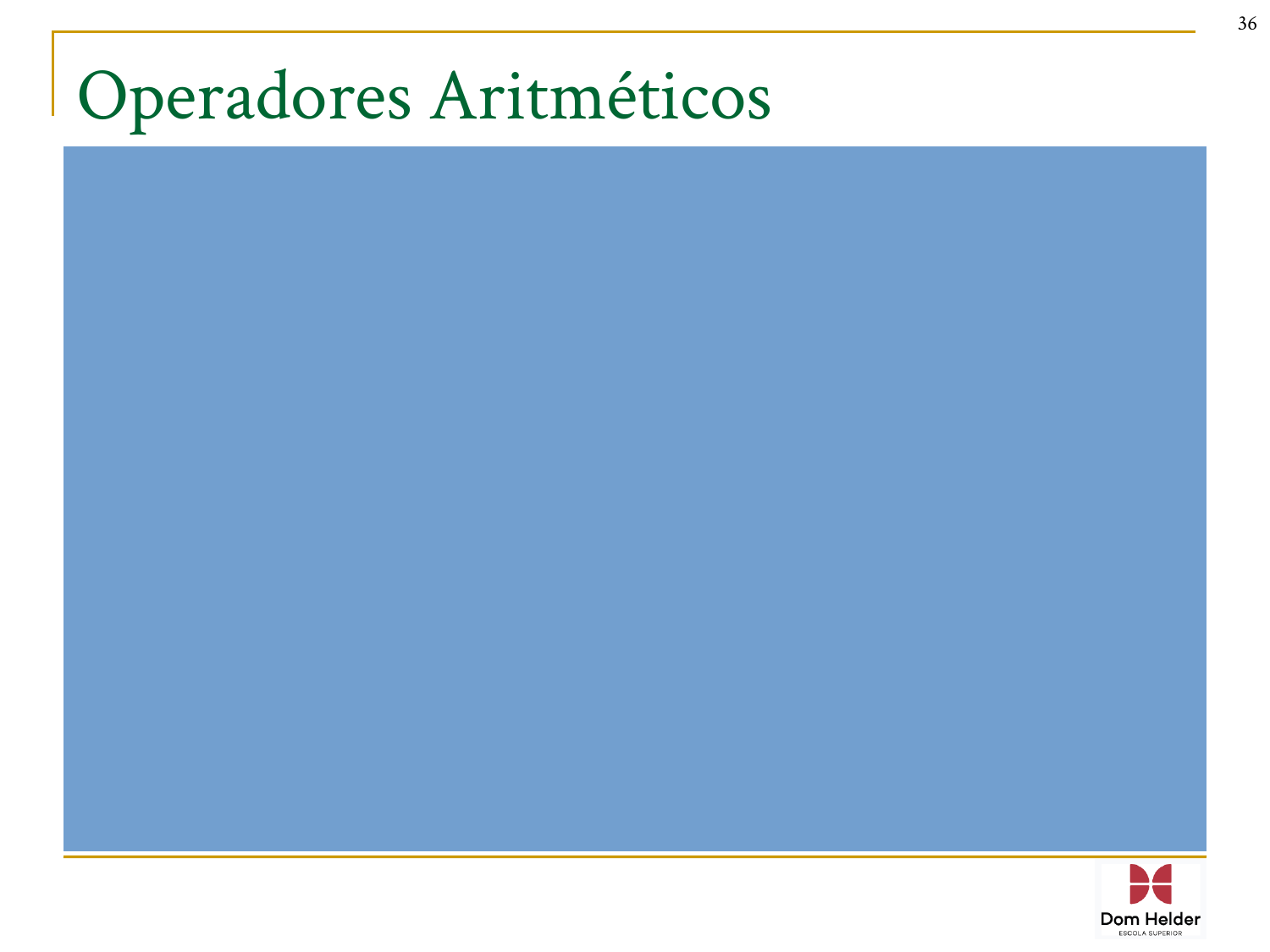

36
# Operadores Aritméticos
Um operador aritmético é um conjunto de um ou mais caracteres que serve para operar sobre uma ou mais variáveis ou constantes;
Um exemplo muito simples de operador aritmético é o operador de adição, o +:
int x;
x = 2 + 3;
Após executar o comando acima, a variável x irá conter o valor 5.